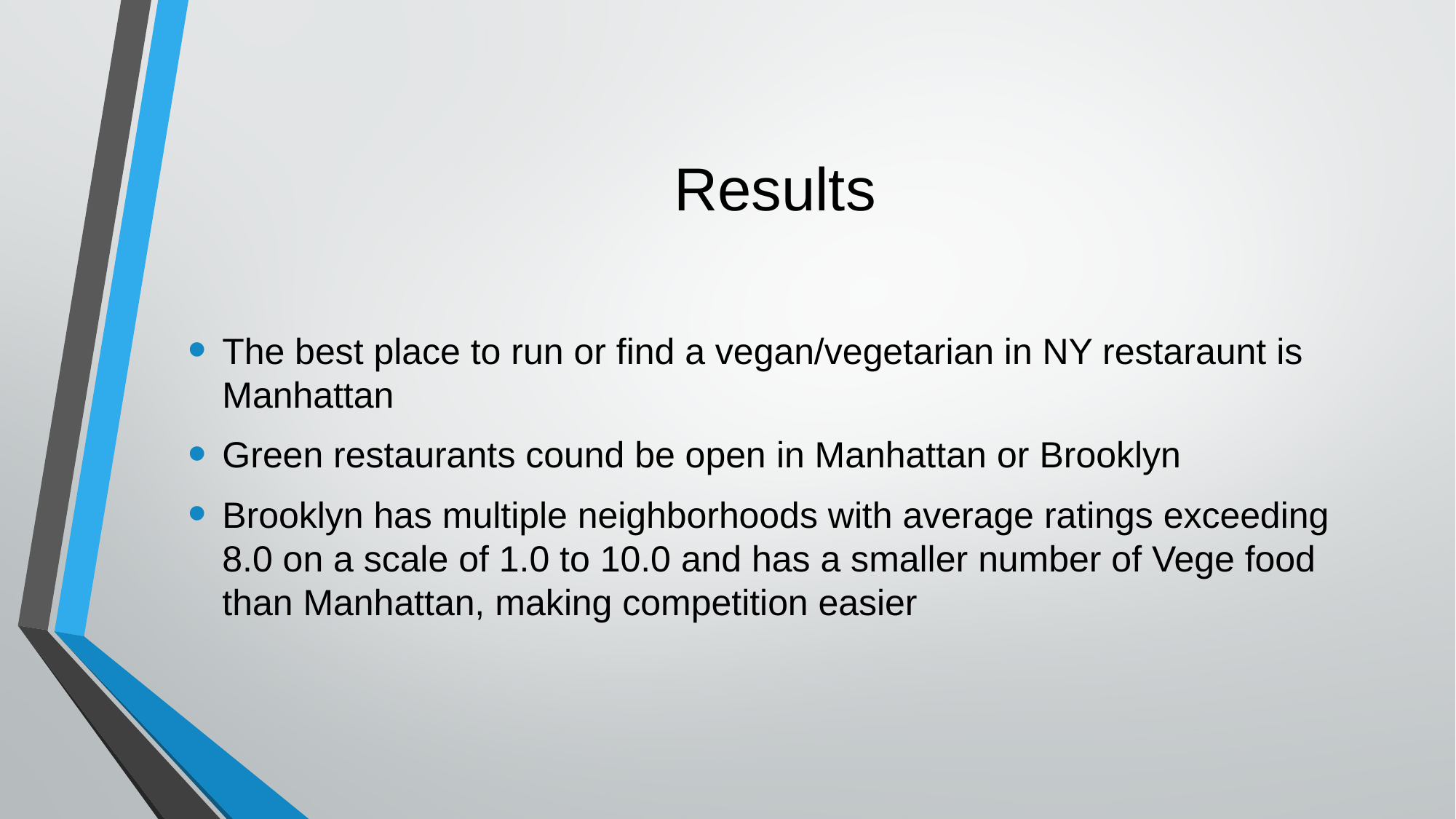

# Results
The best place to run or find a vegan/vegetarian in NY restaraunt is Manhattan
Green restaurants cound be open in Manhattan or Brooklyn
Brooklyn has multiple neighborhoods with average ratings exceeding 8.0 on a scale of 1.0 to 10.0 and has a smaller number of Vege food than Manhattan, making competition easier